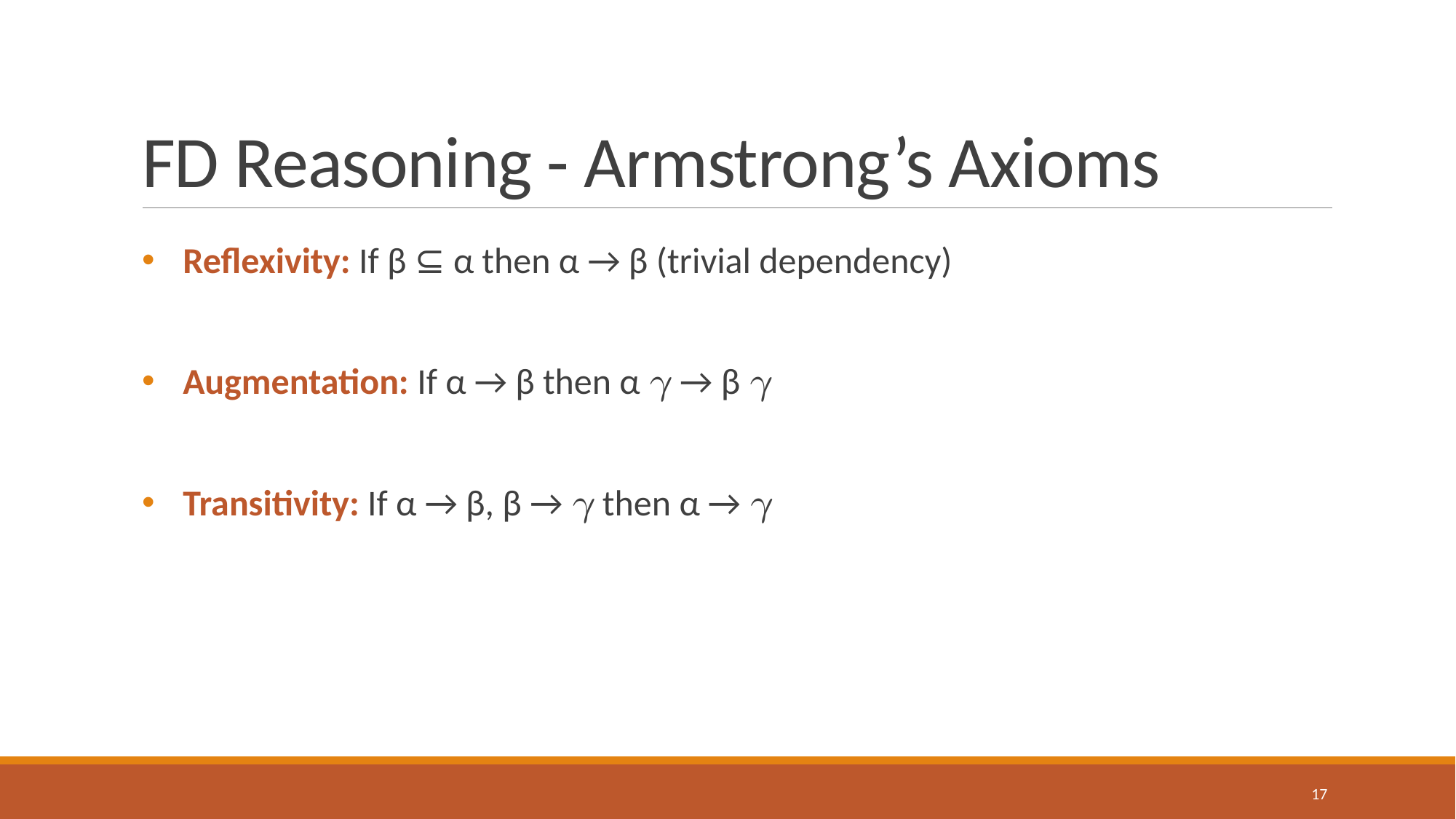

# FD Reasoning - Armstrong’s Axioms
Reflexivity: If β ⊆ α then α → β (trivial dependency)

Augmentation: If α → β then α 𝛾 → β 𝛾

Transitivity: If α → β, β → 𝛾 then α → 𝛾

17